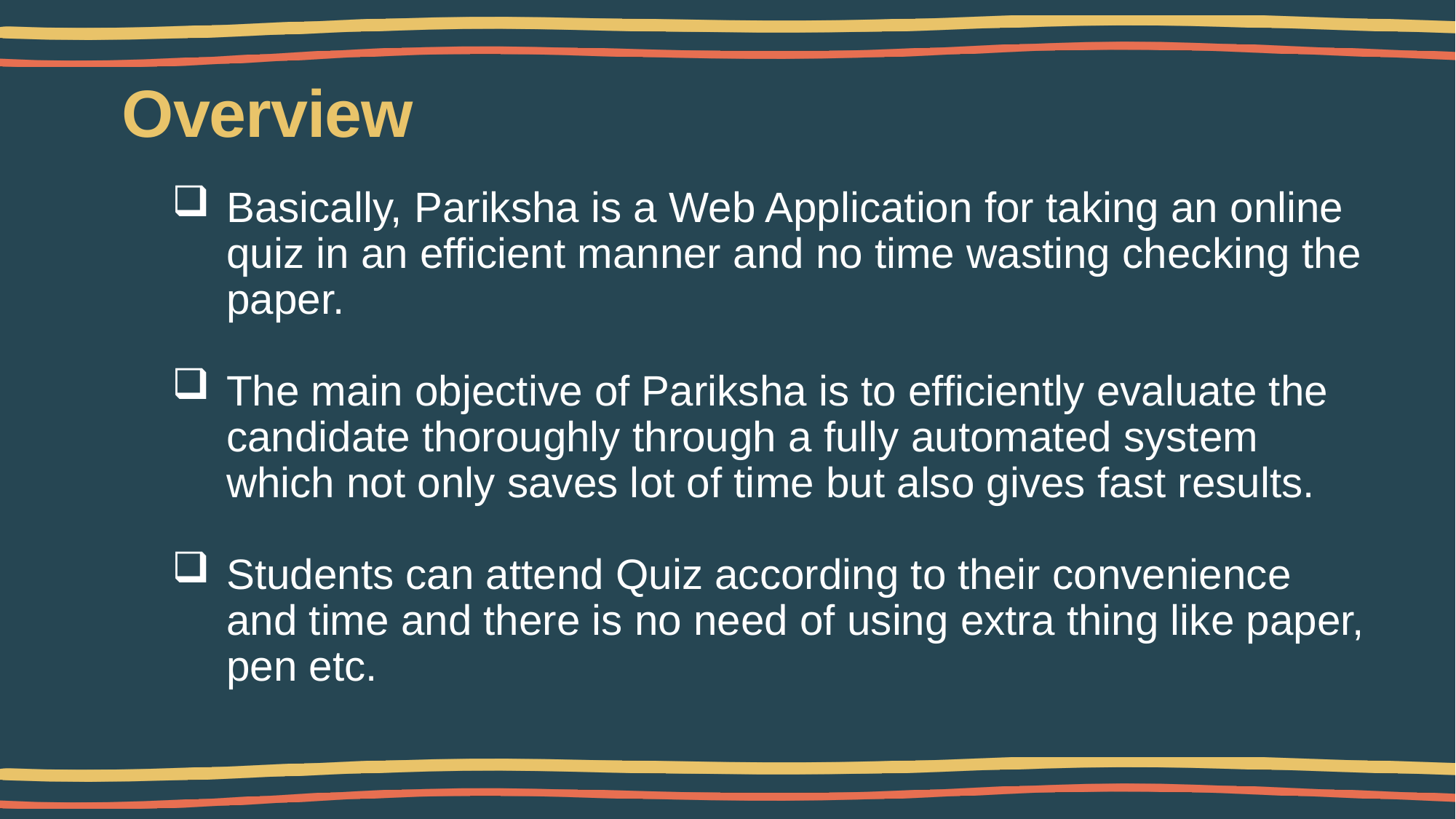

# Overview
Basically, Pariksha is a Web Application for taking an online quiz in an efficient manner and no time wasting checking the paper.

The main objective of Pariksha is to efficiently evaluate the candidate thoroughly through a fully automated system which not only saves lot of time but also gives fast results.

Students can attend Quiz according to their convenience and time and there is no need of using extra thing like paper, pen etc.